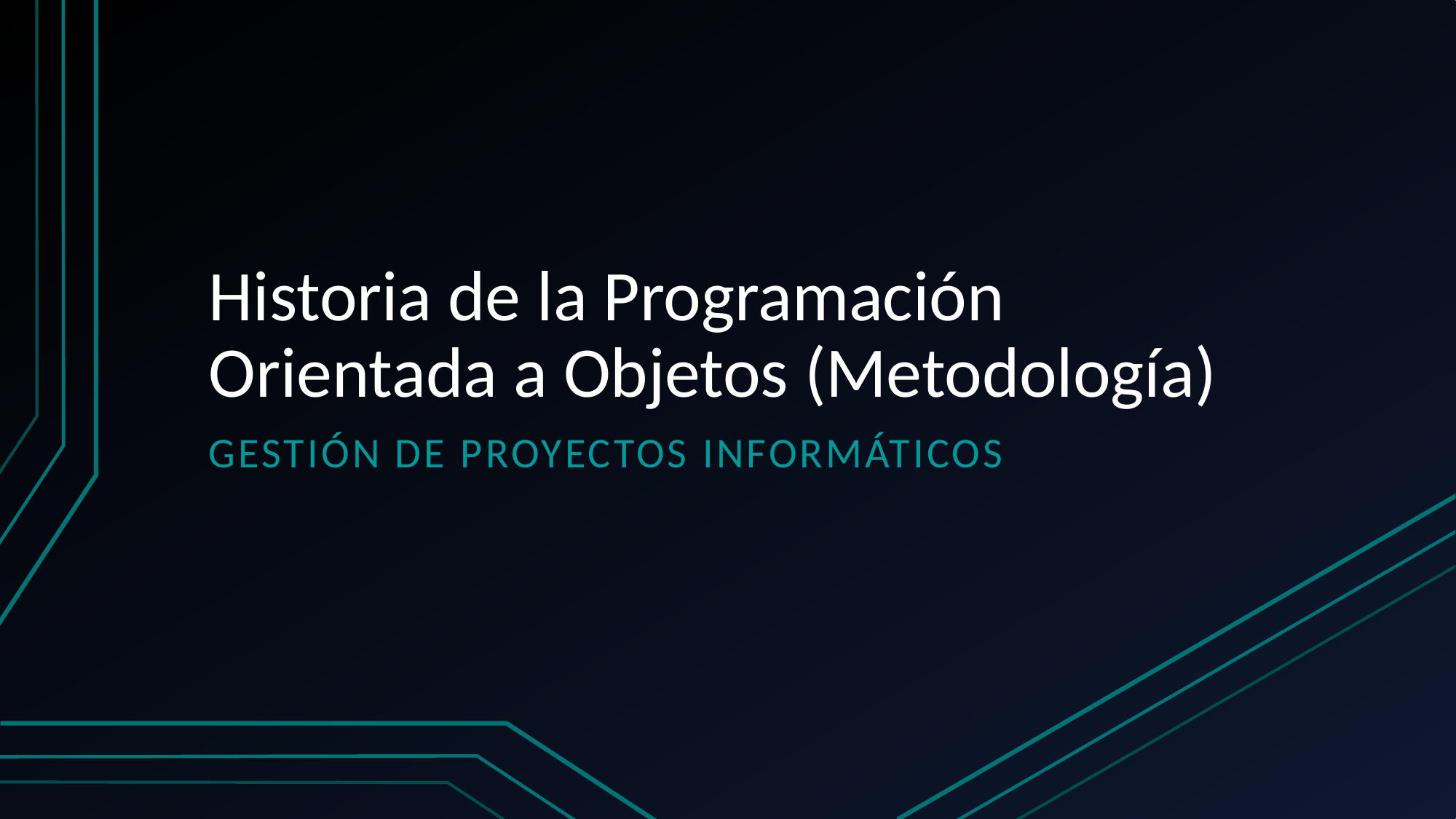

# Historia de la Programación Orientada a Objetos (Metodología)
Gestión de proyectos informáticos